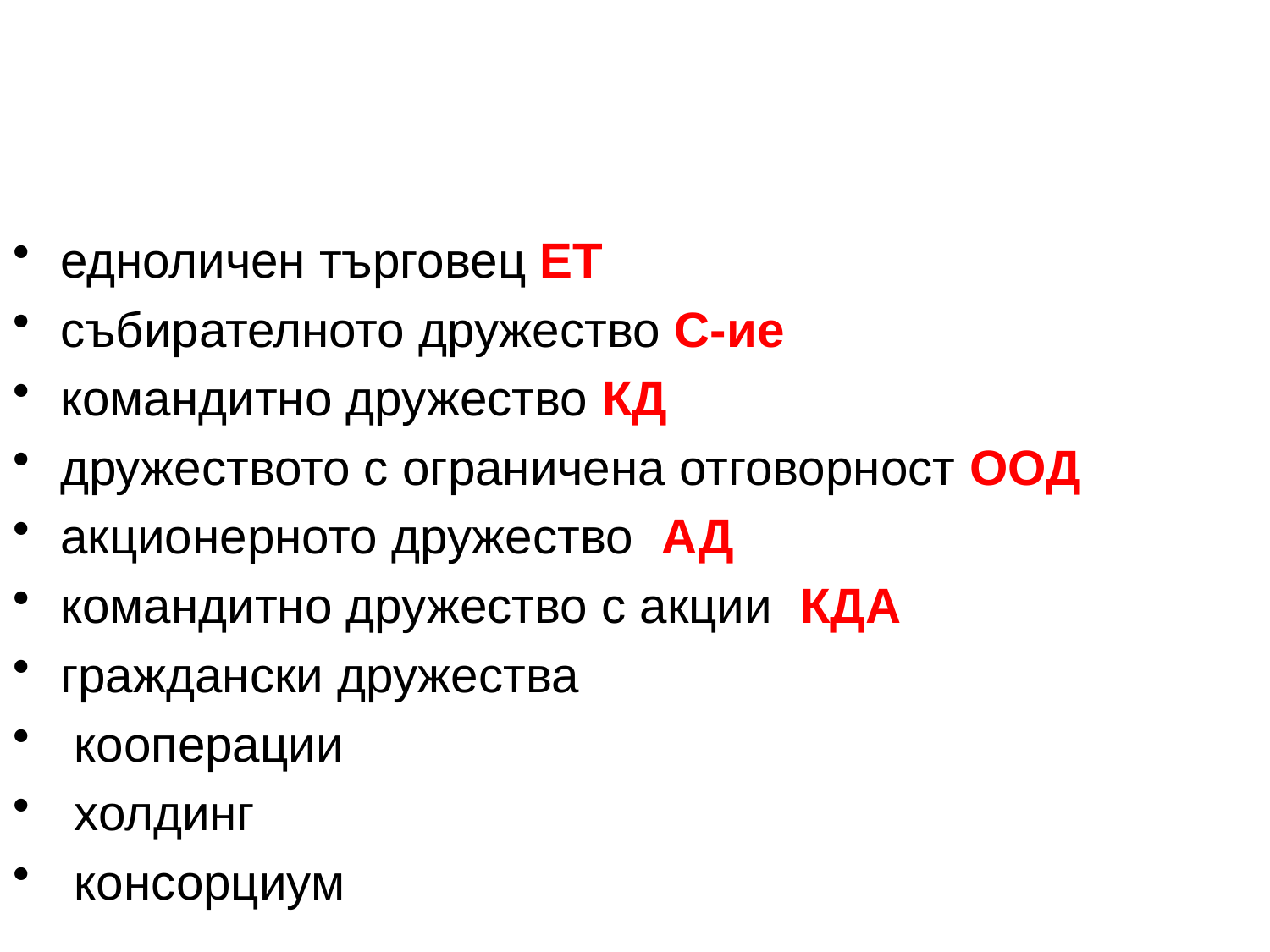

#
едноличен търговец ЕТ
събирателното дружество С-ие
командитно дружество КД
дружеството с ограничена отговорност ООД
акционерното дружество  АД
командитно дружество с акции  КДА
граждански дружества
 кооперации
 холдинг
 консорциум